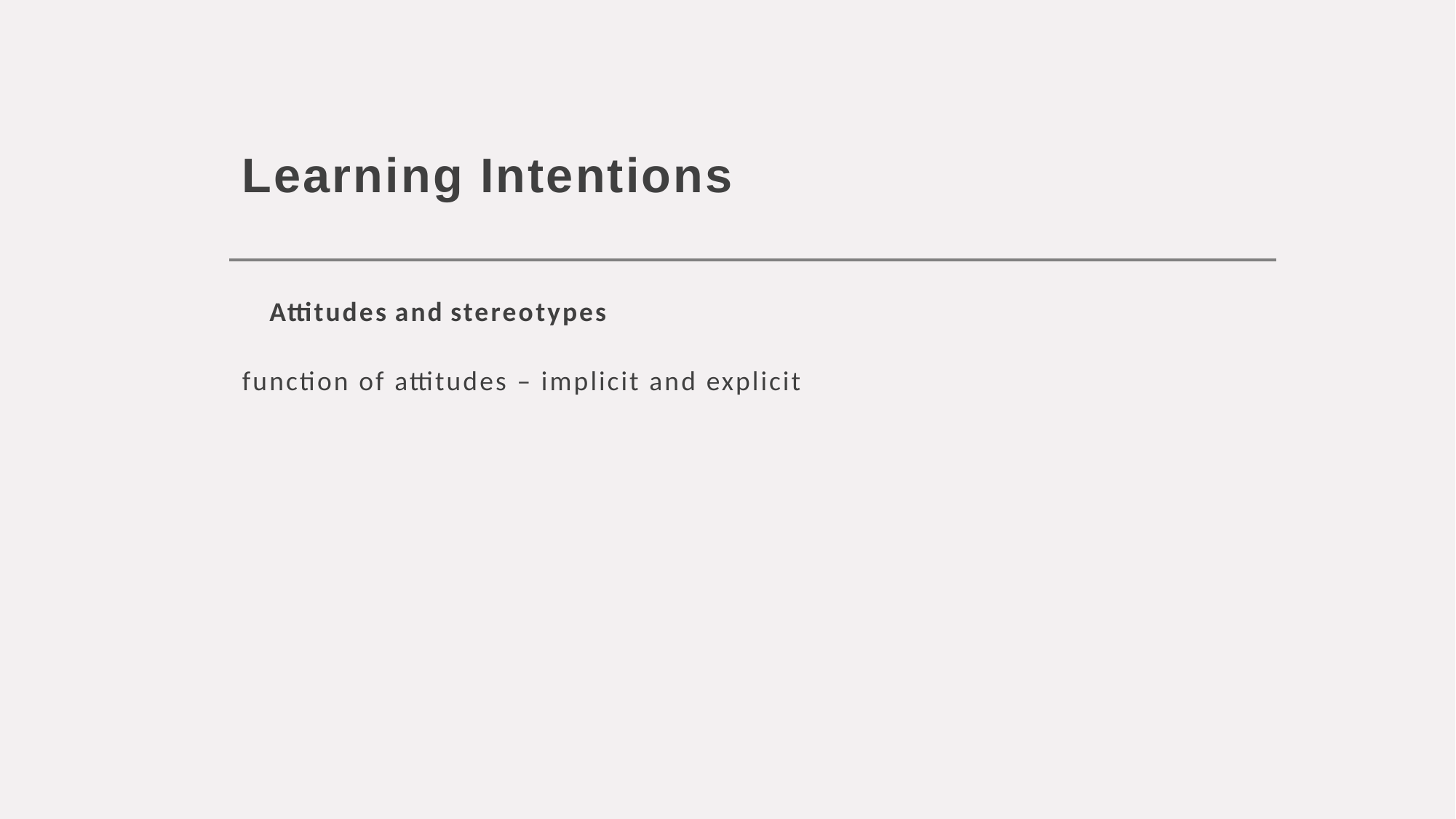

# Learning Intentions
Attitudes and stereotypes
function of attitudes – implicit and explicit